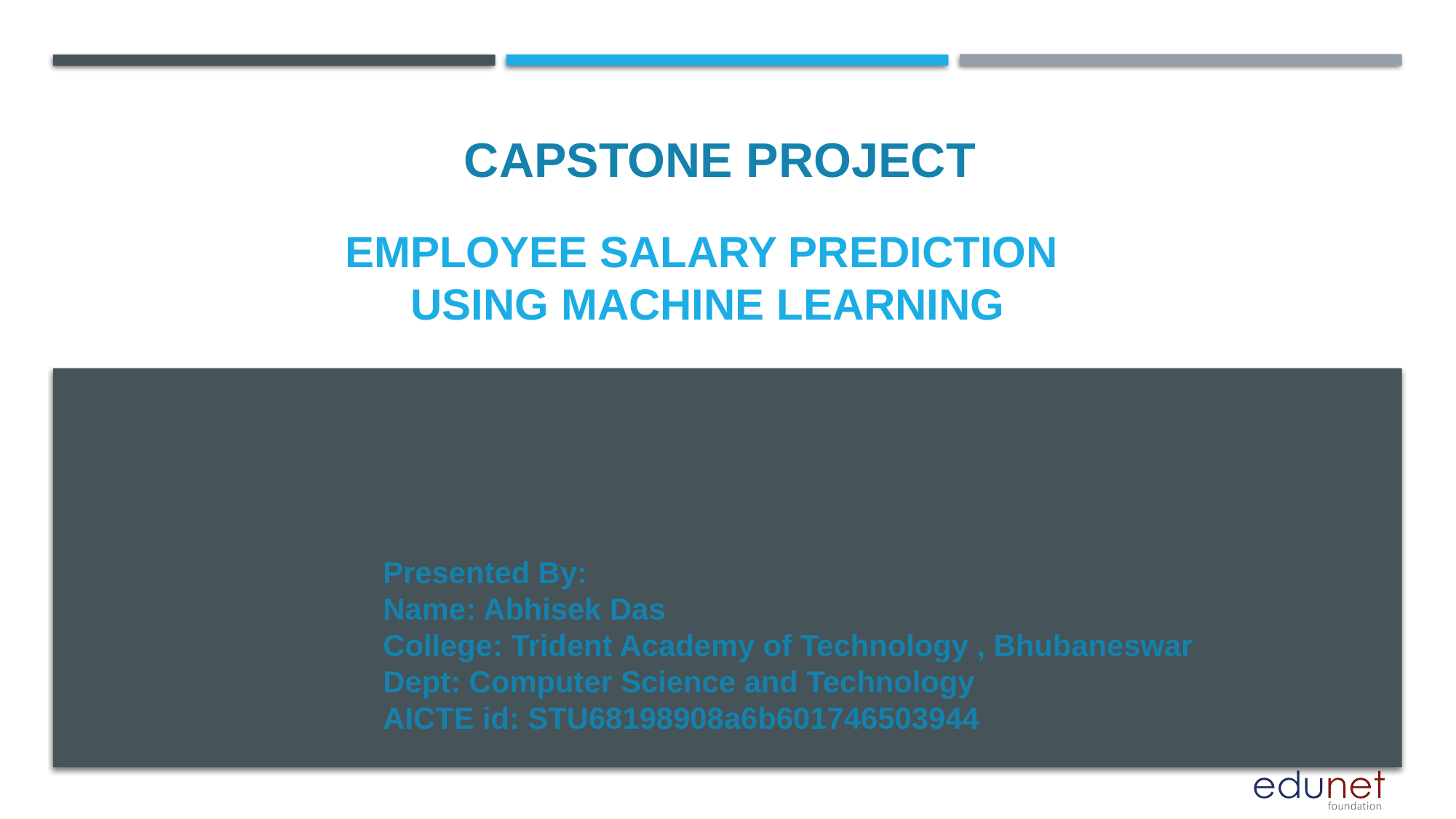

CAPSTONE PROJECT
# EMPLOYEE SALARY PREDICTION Using mAchine learning
Presented By:
Name: Abhisek Das
College: Trident Academy of Technology , Bhubaneswar
Dept: Computer Science and Technology
AICTE id: STU68198908a6b601746503944